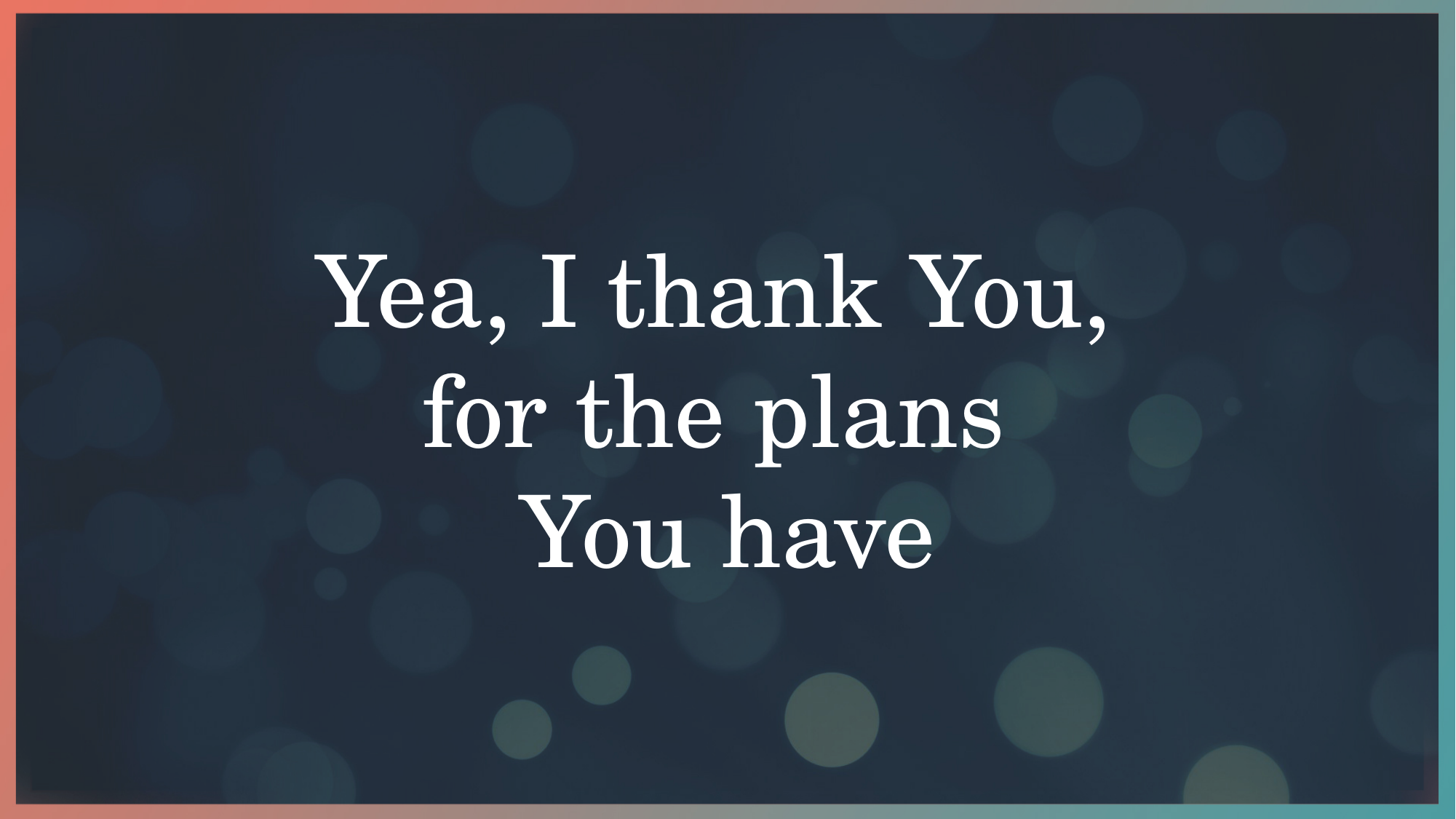

Yea, I thank You,
for the plans
You have